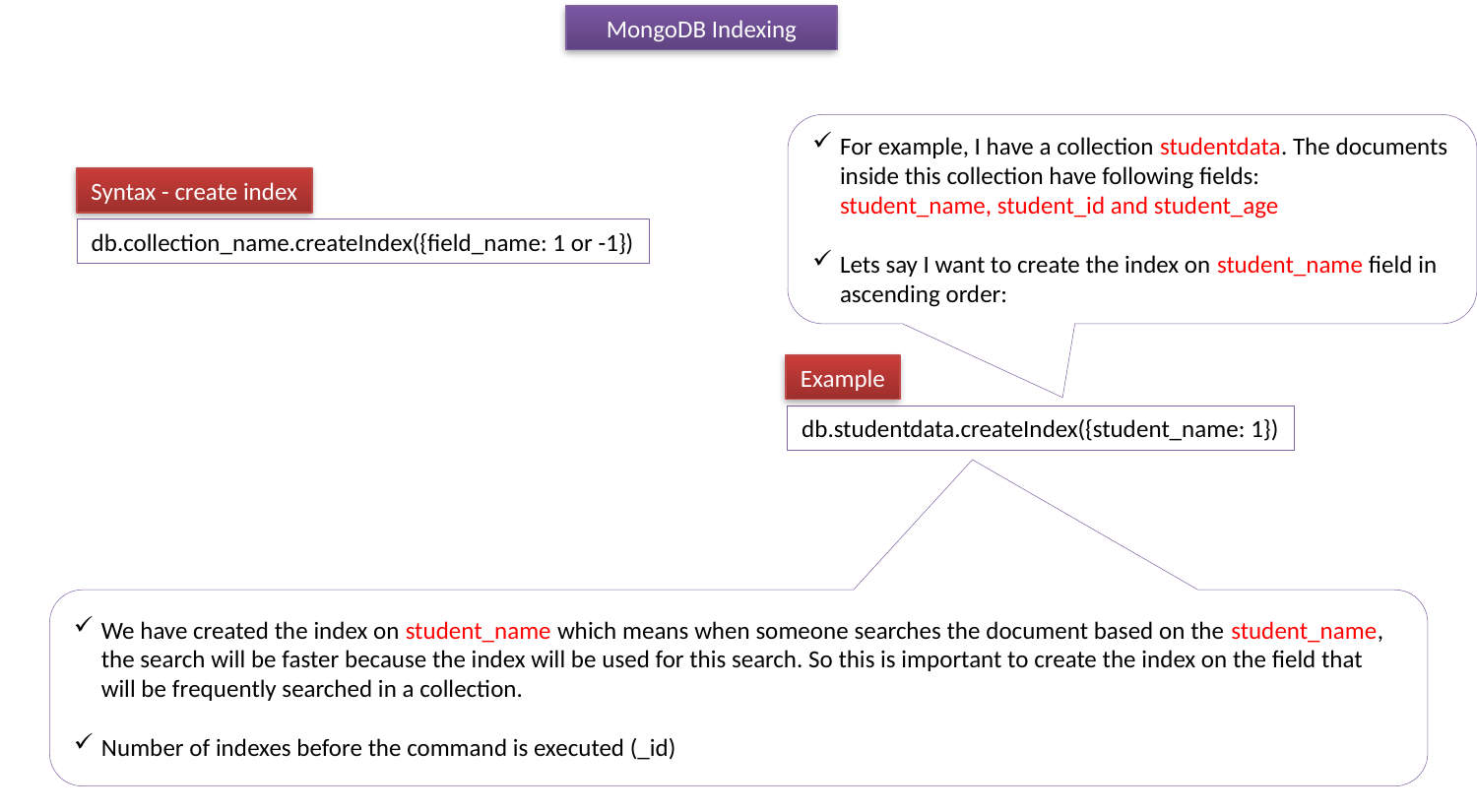

MongoDB Indexing

For example, I have a collection studentdata. The documents inside this collection have following fields:
student_name, student_id and student_age

Lets say I want to create the index on student_name field in ascending order:
Syntax - create index
db.collection_name.createIndex({field_name: 1 or -1})
Example
db.studentdata.createIndex({student_name: 1})
We have created the index on student_name which means when someone searches the document based on the student_name, the search will be faster because the index will be used for this search. So this is important to create the index on the field that will be frequently searched in a collection.

Number of indexes before the command is executed (_id)